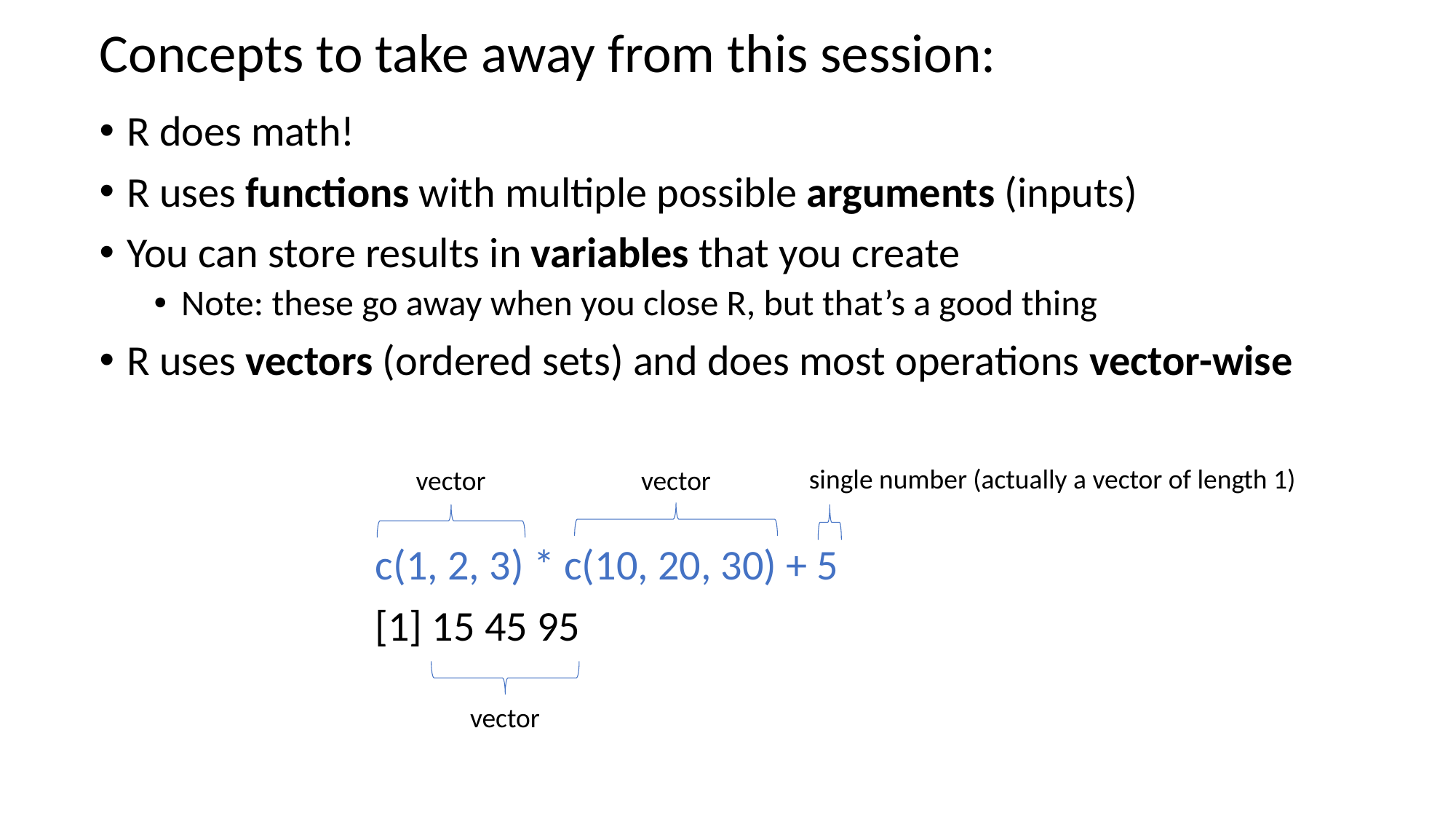

# Concepts to take away from this session:
R does math!
R uses functions with multiple possible arguments (inputs)
You can store results in variables that you create
Note: these go away when you close R, but that’s a good thing
R uses vectors (ordered sets) and does most operations vector-wise

single number (actually a vector of length 1)
vector
vector

c(1, 2, 3) * c(10, 20, 30) + 5
[1] 15 45 95

vector